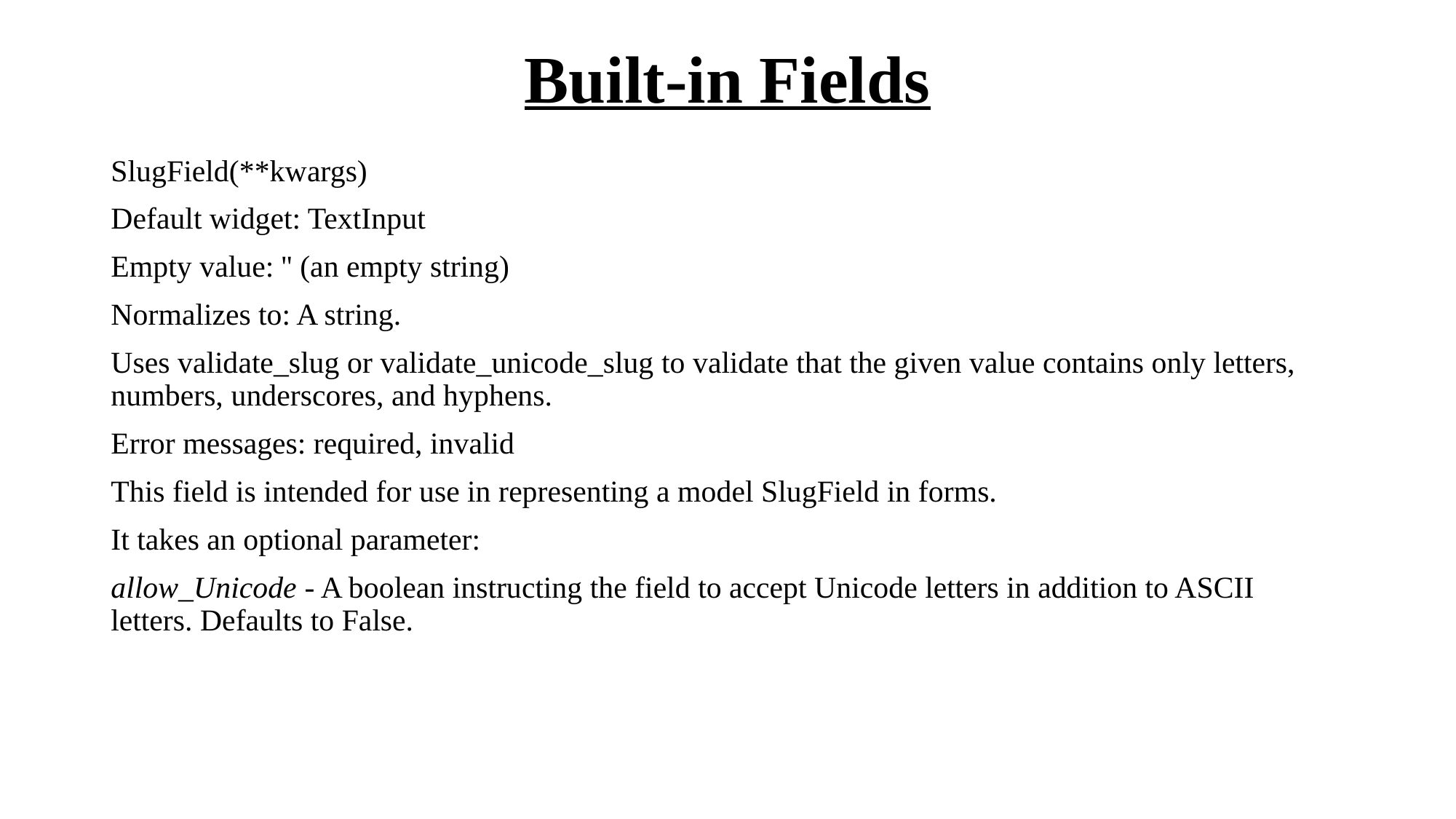

# Built-in Fields
SlugField(**kwargs)
Default widget: TextInput
Empty value: '' (an empty string)
Normalizes to: A string.
Uses validate_slug or validate_unicode_slug to validate that the given value contains only letters, numbers, underscores, and hyphens.
Error messages: required, invalid
This field is intended for use in representing a model SlugField in forms.
It takes an optional parameter:
allow_Unicode - A boolean instructing the field to accept Unicode letters in addition to ASCII letters. Defaults to False.